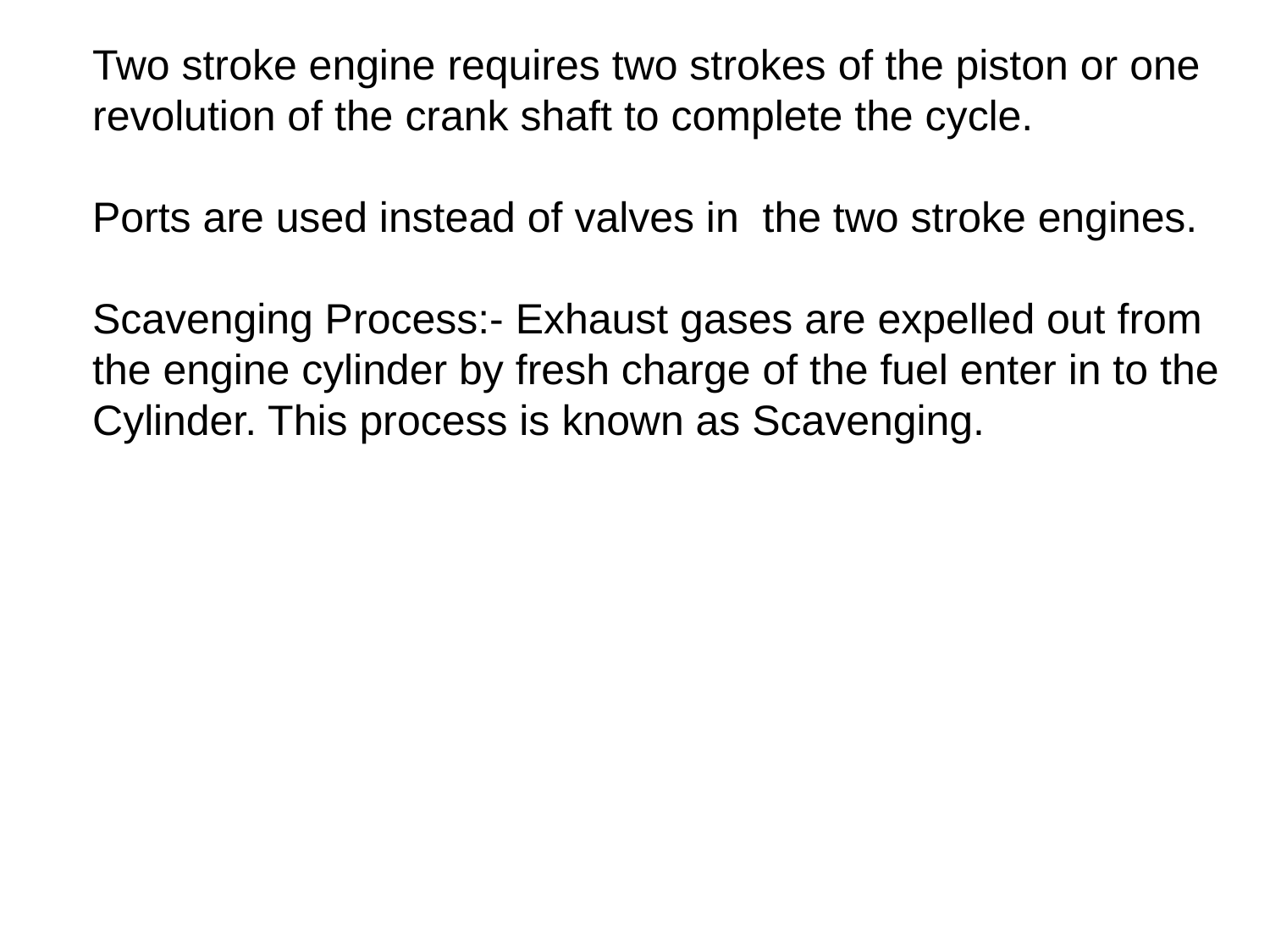

Two stroke engine requires two strokes of the piston or one
revolution of the crank shaft to complete the cycle.

Ports are used instead of valves in  the two stroke engines.

Scavenging Process:- Exhaust gases are expelled out from
the engine cylinder by fresh charge of the fuel enter in to the
Cylinder. This process is known as Scavenging.